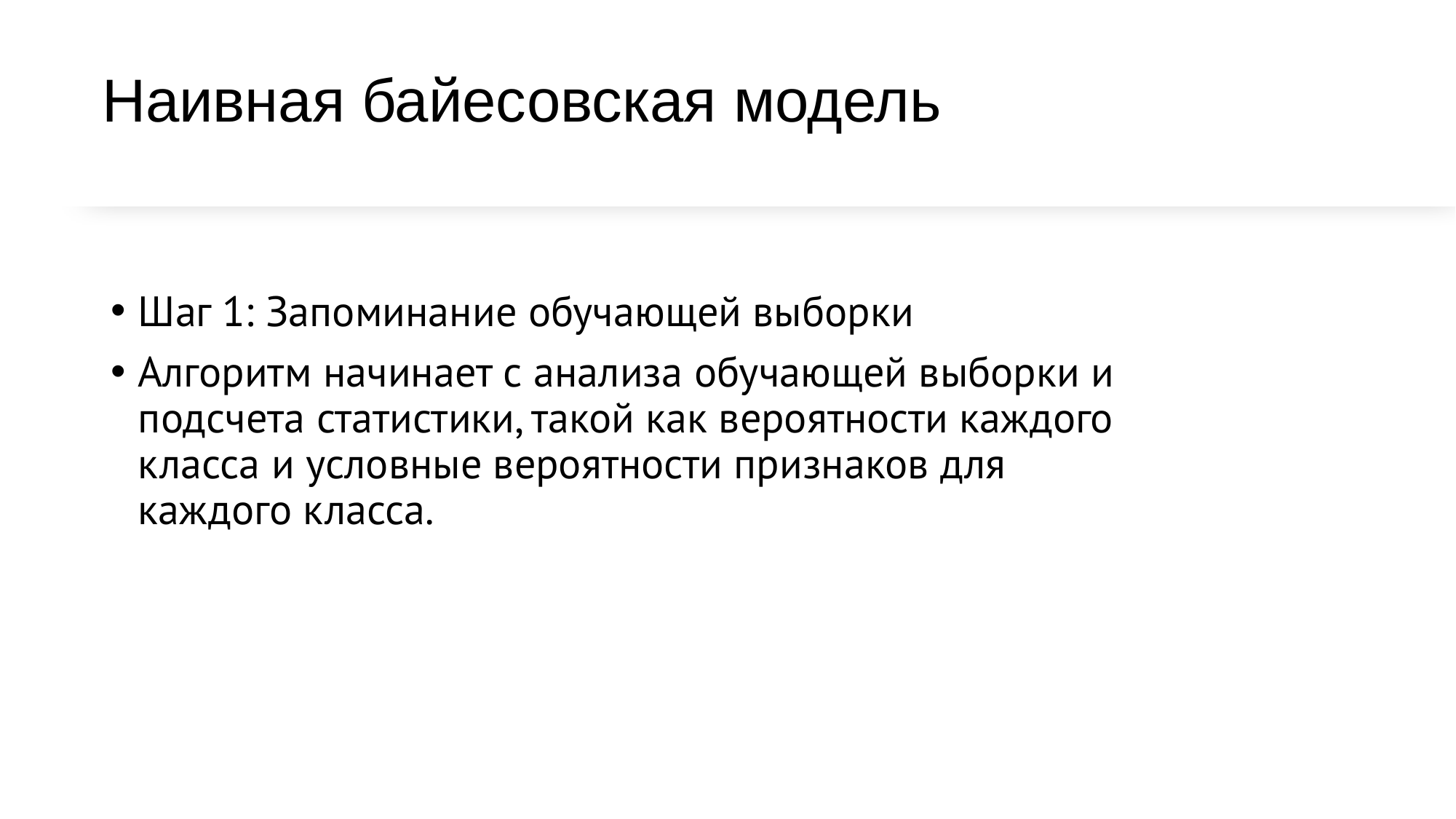

# Наивная байесовская модель

Шаг 1: Запоминание обучающей выборки
Алгоритм начинает с анализа обучающей выборки и подсчета статистики, такой как вероятности каждого класса и условные вероятности признаков для каждого класса.